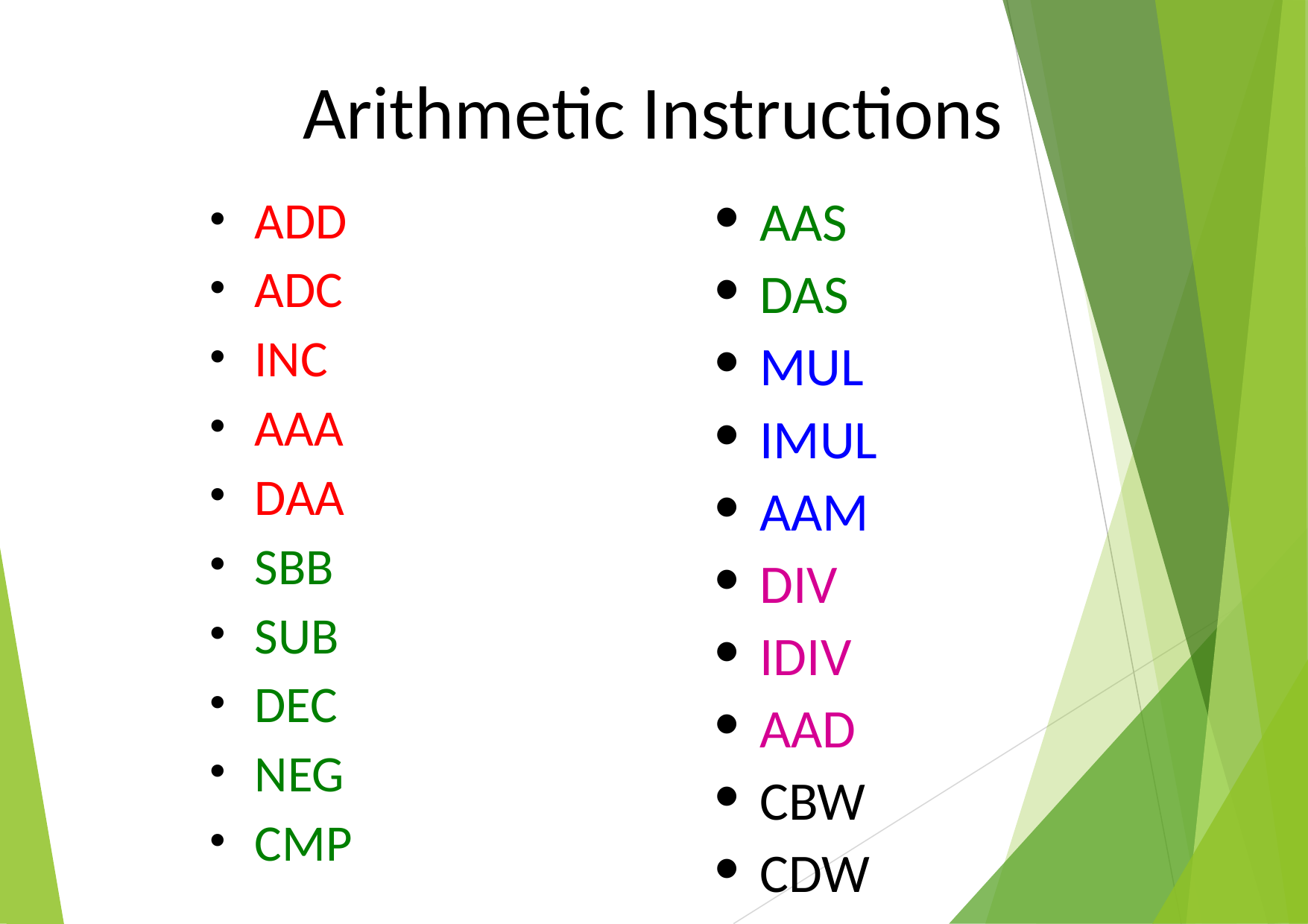

# Arithmetic Instructions
AAS
DAS
MUL
IMUL
AAM
DIV
IDIV
AAD
CBW
CDW
ADD
ADC
INC
AAA
DAA
SBB
SUB
DEC
NEG
CMP